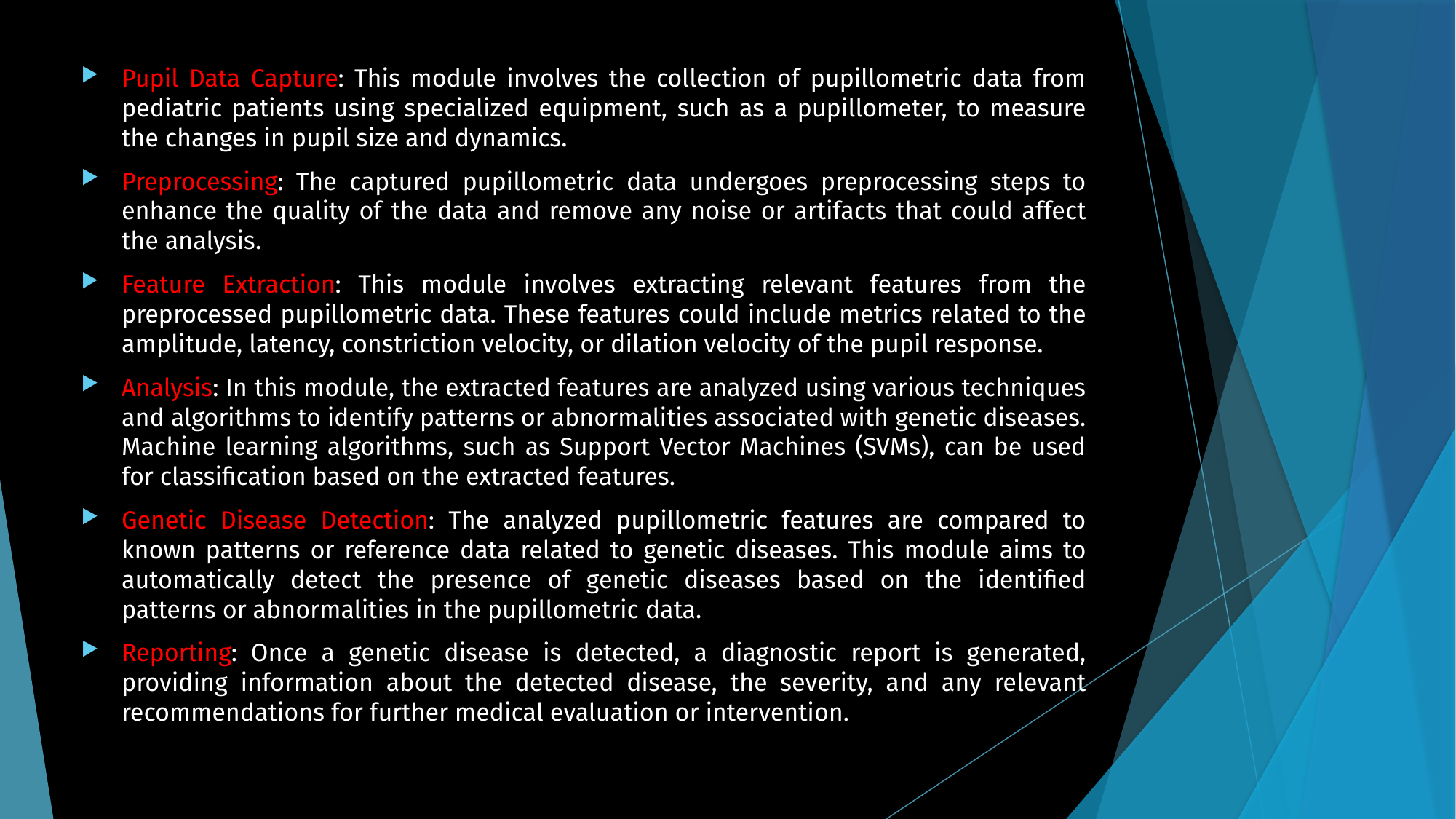

Pupil Data Capture: This module involves the collection of pupillometric data from pediatric patients using specialized equipment, such as a pupillometer, to measure the changes in pupil size and dynamics.
Preprocessing: The captured pupillometric data undergoes preprocessing steps to enhance the quality of the data and remove any noise or artifacts that could affect the analysis.
Feature Extraction: This module involves extracting relevant features from the preprocessed pupillometric data. These features could include metrics related to the amplitude, latency, constriction velocity, or dilation velocity of the pupil response.
Analysis: In this module, the extracted features are analyzed using various techniques and algorithms to identify patterns or abnormalities associated with genetic diseases. Machine learning algorithms, such as Support Vector Machines (SVMs), can be used for classification based on the extracted features.
Genetic Disease Detection: The analyzed pupillometric features are compared to known patterns or reference data related to genetic diseases. This module aims to automatically detect the presence of genetic diseases based on the identified patterns or abnormalities in the pupillometric data.
Reporting: Once a genetic disease is detected, a diagnostic report is generated, providing information about the detected disease, the severity, and any relevant recommendations for further medical evaluation or intervention.